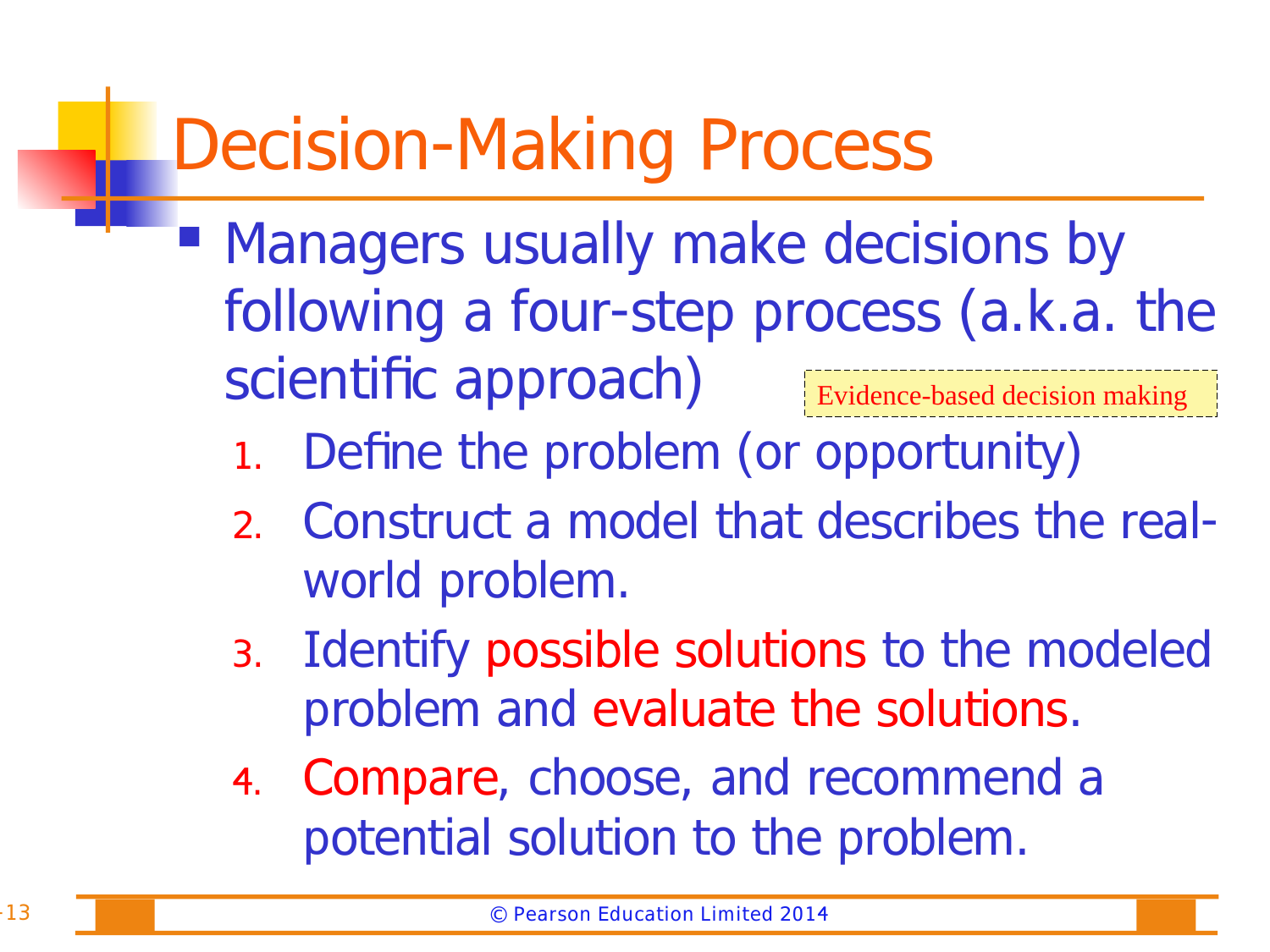

# Decision-Making Process
Managers usually make decisions by following a four-step process (a.k.a. the scientific approach)
Define the problem (or opportunity)
Construct a model that describes the real-world problem.
Identify possible solutions to the modeled problem and evaluate the solutions.
Compare, choose, and recommend a potential solution to the problem.

Evidence-based decision making